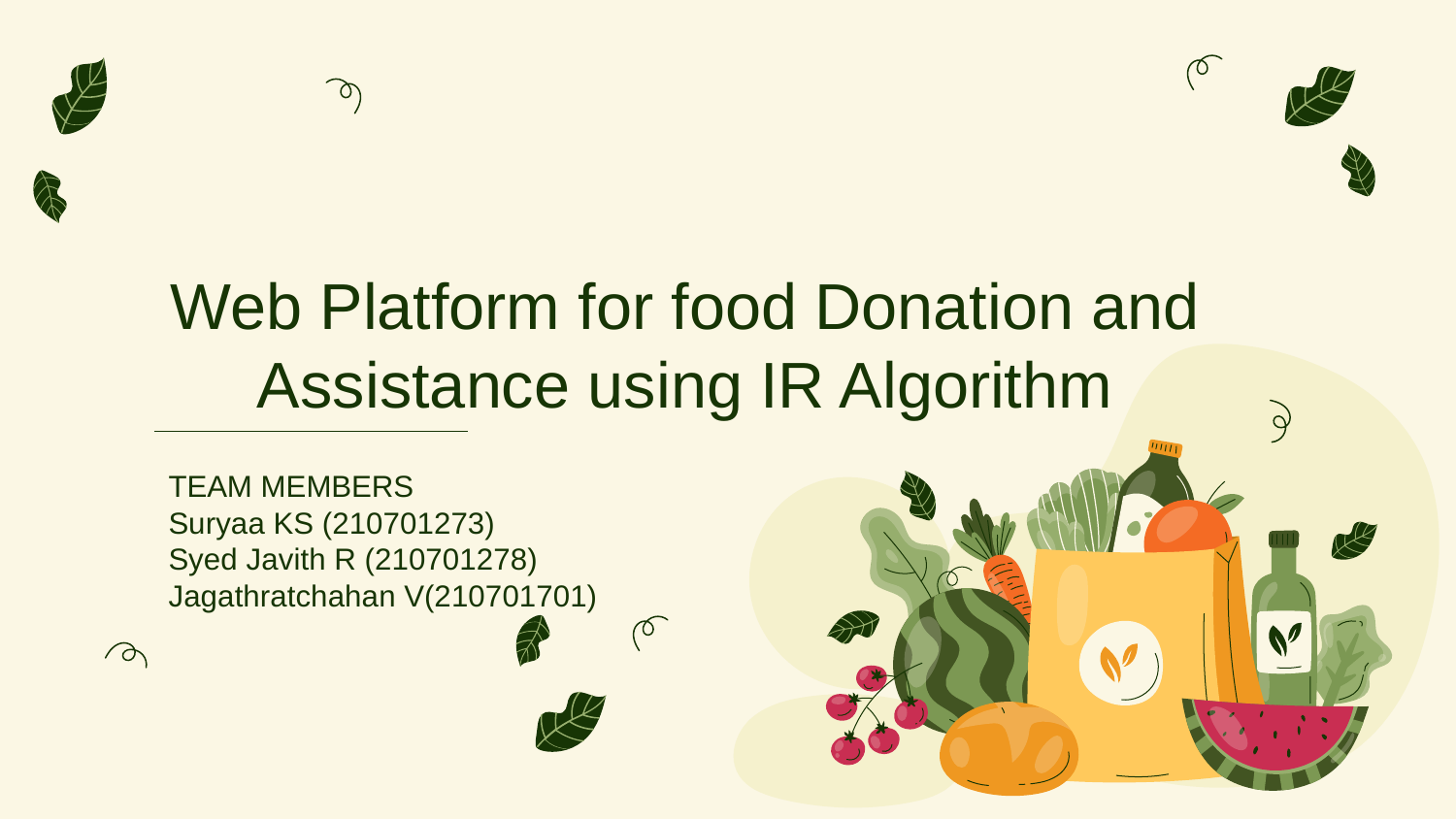

# Web Platform for food Donation and Assistance using IR Algorithm

TEAM MEMBERS
Suryaa KS (210701273)
Syed Javith R (210701278)
Jagathratchahan V(210701701)